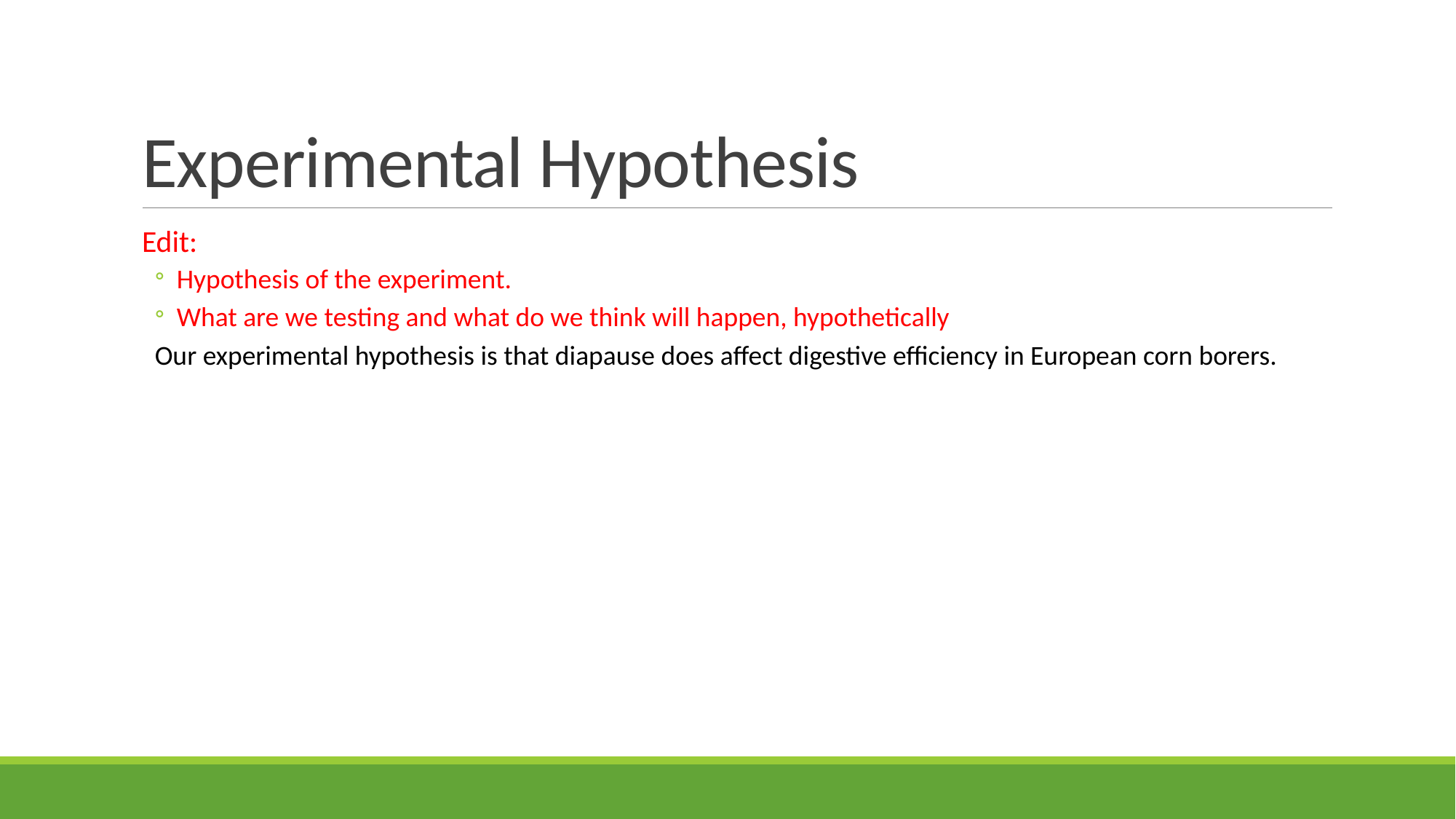

# Experimental Hypothesis
Edit:
Hypothesis of the experiment.
What are we testing and what do we think will happen, hypothetically
Our experimental hypothesis is that diapause does affect digestive efficiency in European corn borers.